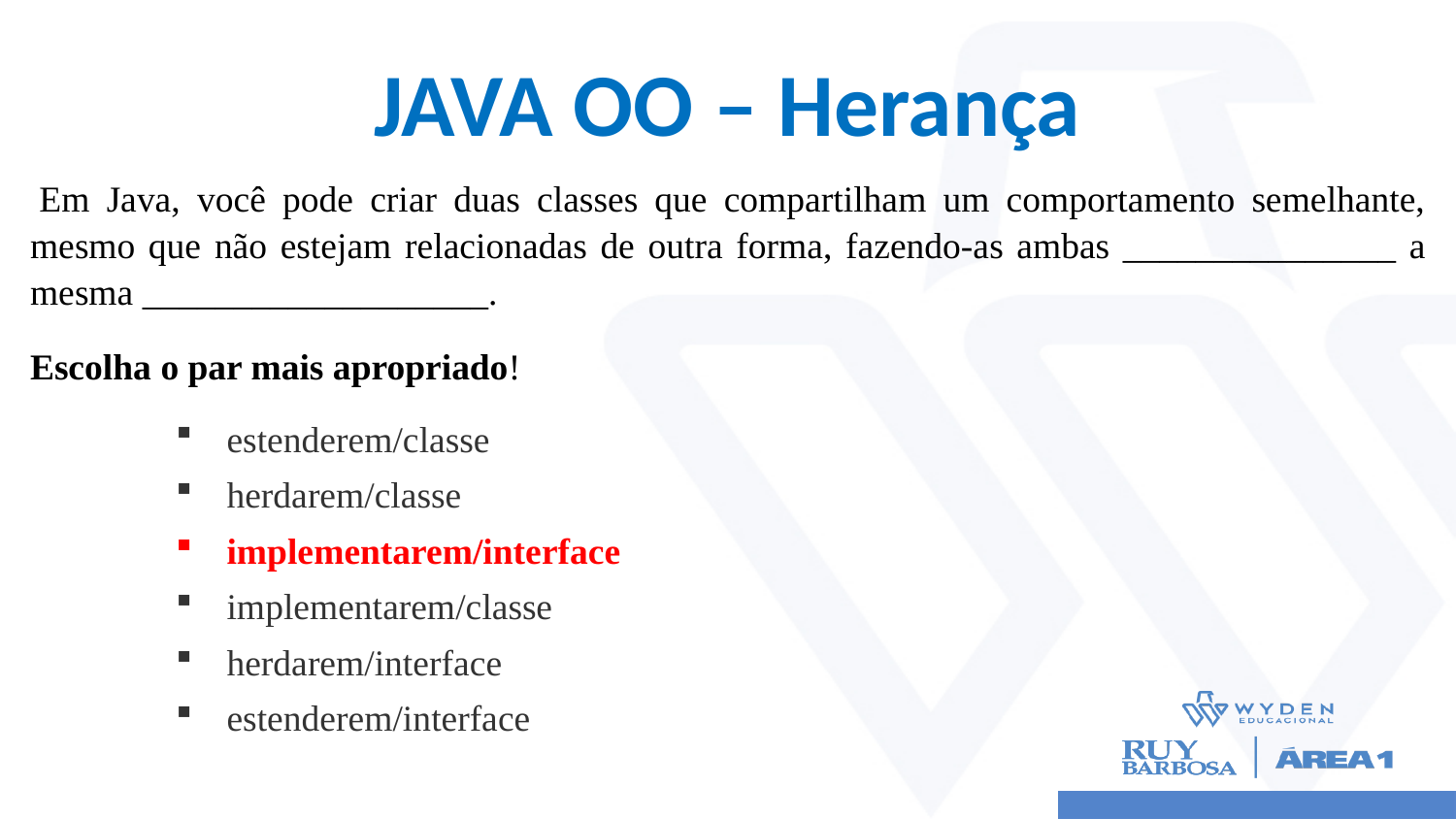

# JAVA OO – Herança
 Em Java, você pode criar duas classes que compartilham um comportamento semelhante, mesmo que não estejam relacionadas de outra forma, fazendo-as ambas _______________ a mesma ___________________.
Escolha o par mais apropriado!
estenderem/classe
herdarem/classe
implementarem/interface
implementarem/classe
herdarem/interface
estenderem/interface